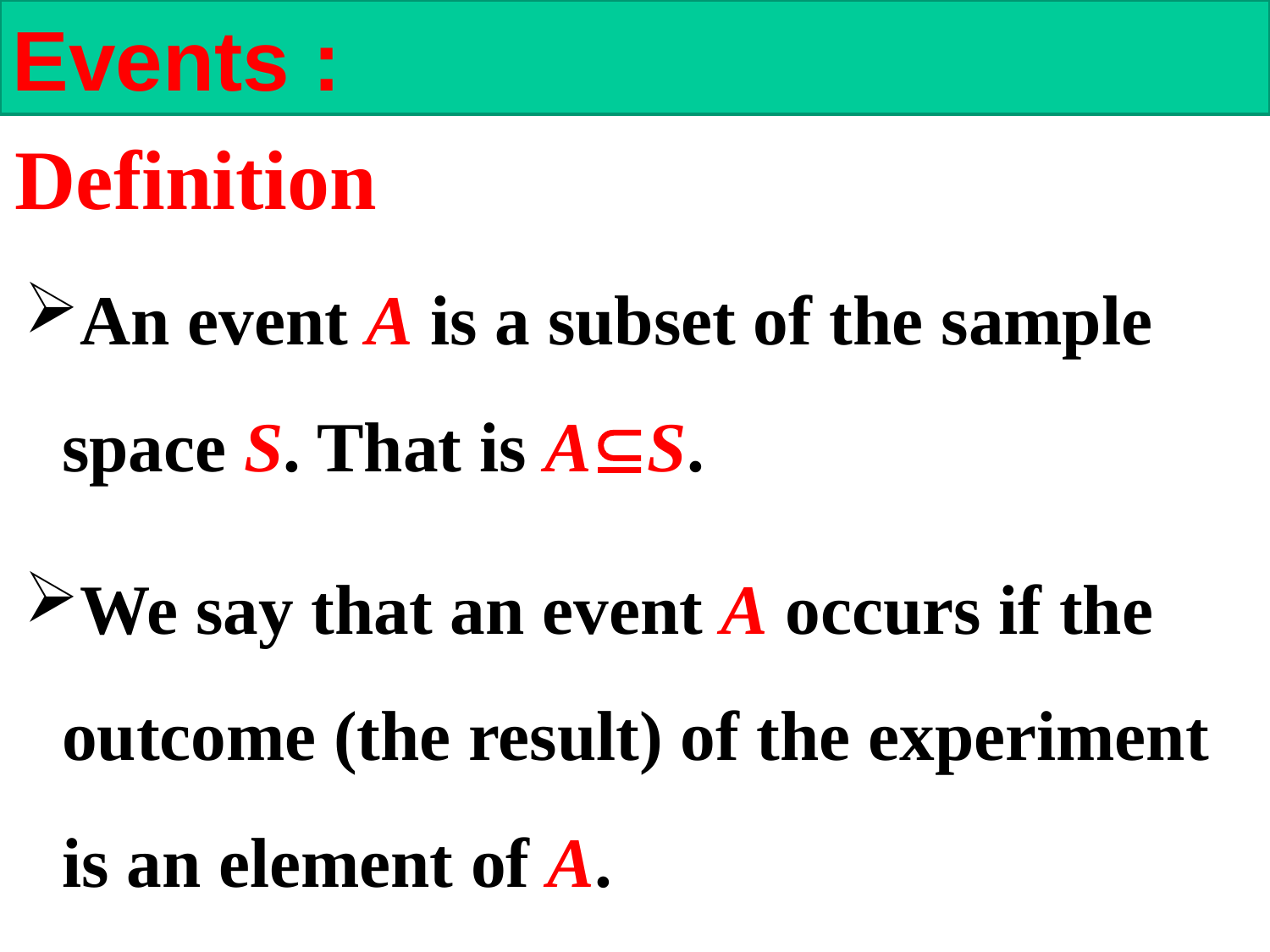

Events :
Definition
An event A is a subset of the sample space S. That is A⊆S.
We say that an event A occurs if the outcome (the result) of the experiment is an element of A.